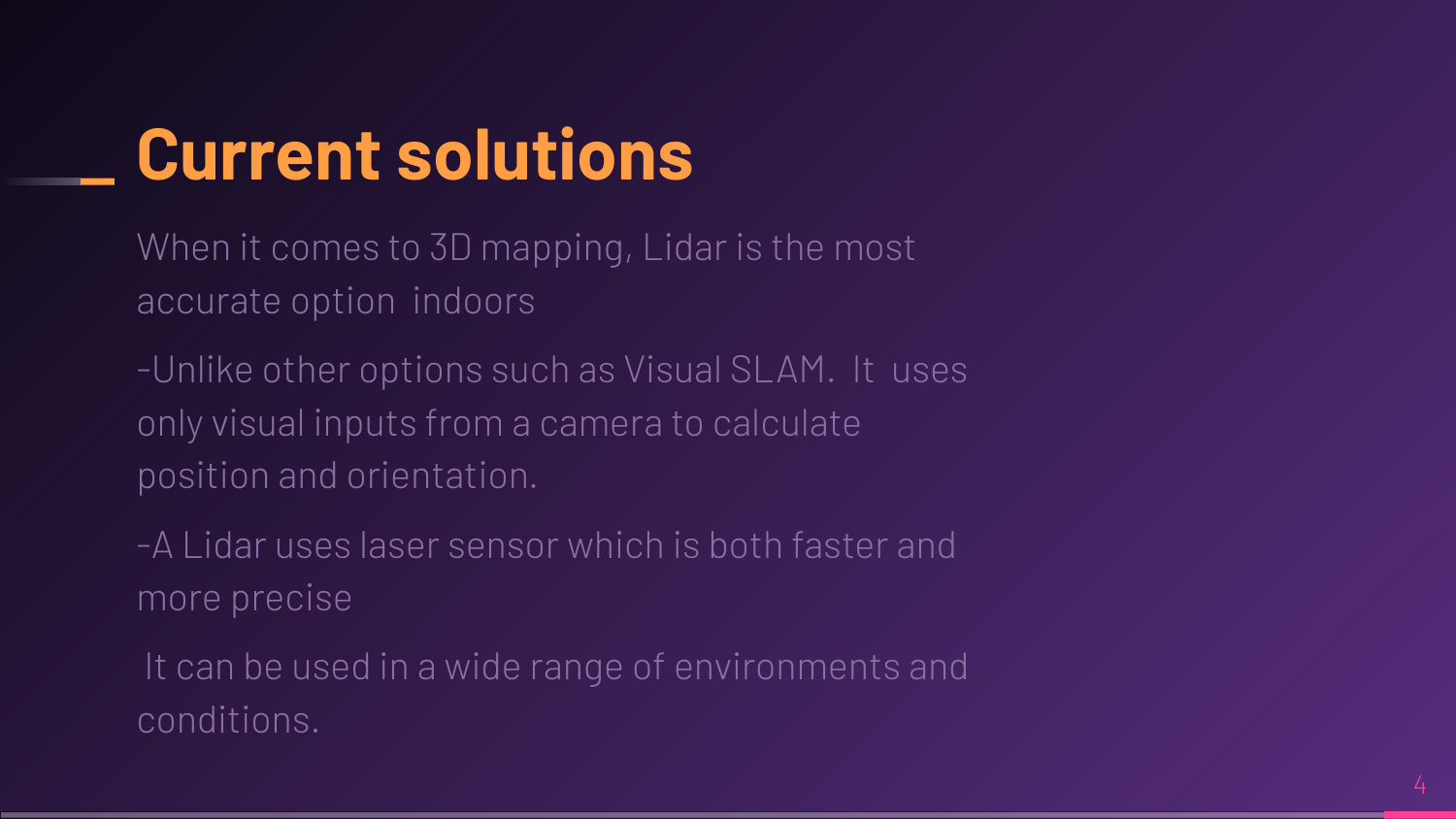

# Current solutions
When it comes to 3D mapping, Lidar is the most accurate option  indoors
-Unlike other options such as Visual SLAM.  It  uses only visual inputs from a camera to calculate position and orientation.
-A Lidar uses laser sensor which is both faster and  more precise
 It can be used in a wide range of environments and conditions.

4